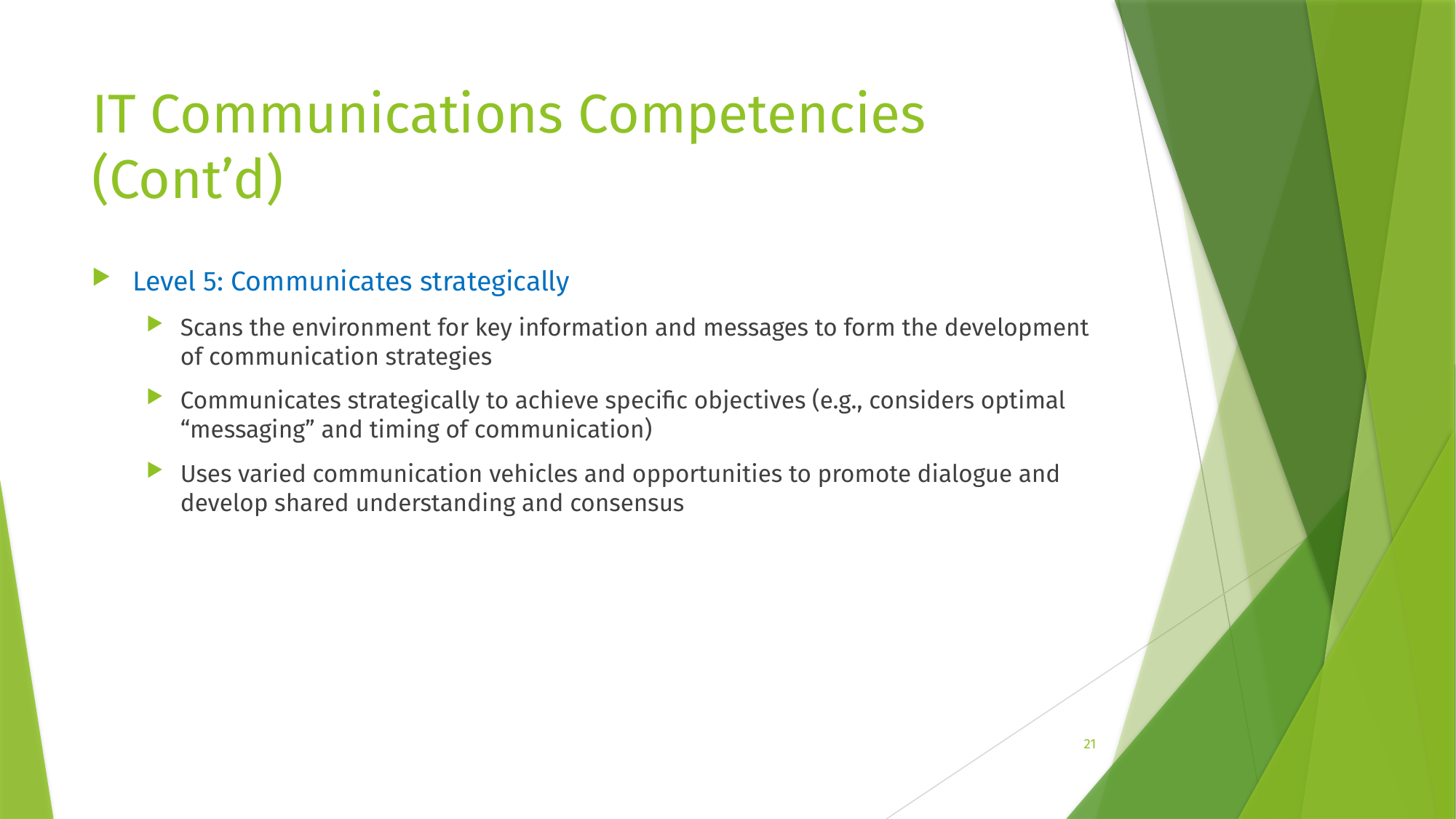

# IT Communications Competencies (Cont’d)
Level 5: Communicates strategically
Scans the environment for key information and messages to form the development of communication strategies
Communicates strategically to achieve specific objectives (e.g., considers optimal “messaging” and timing of communication)
Uses varied communication vehicles and opportunities to promote dialogue and develop shared understanding and consensus

21